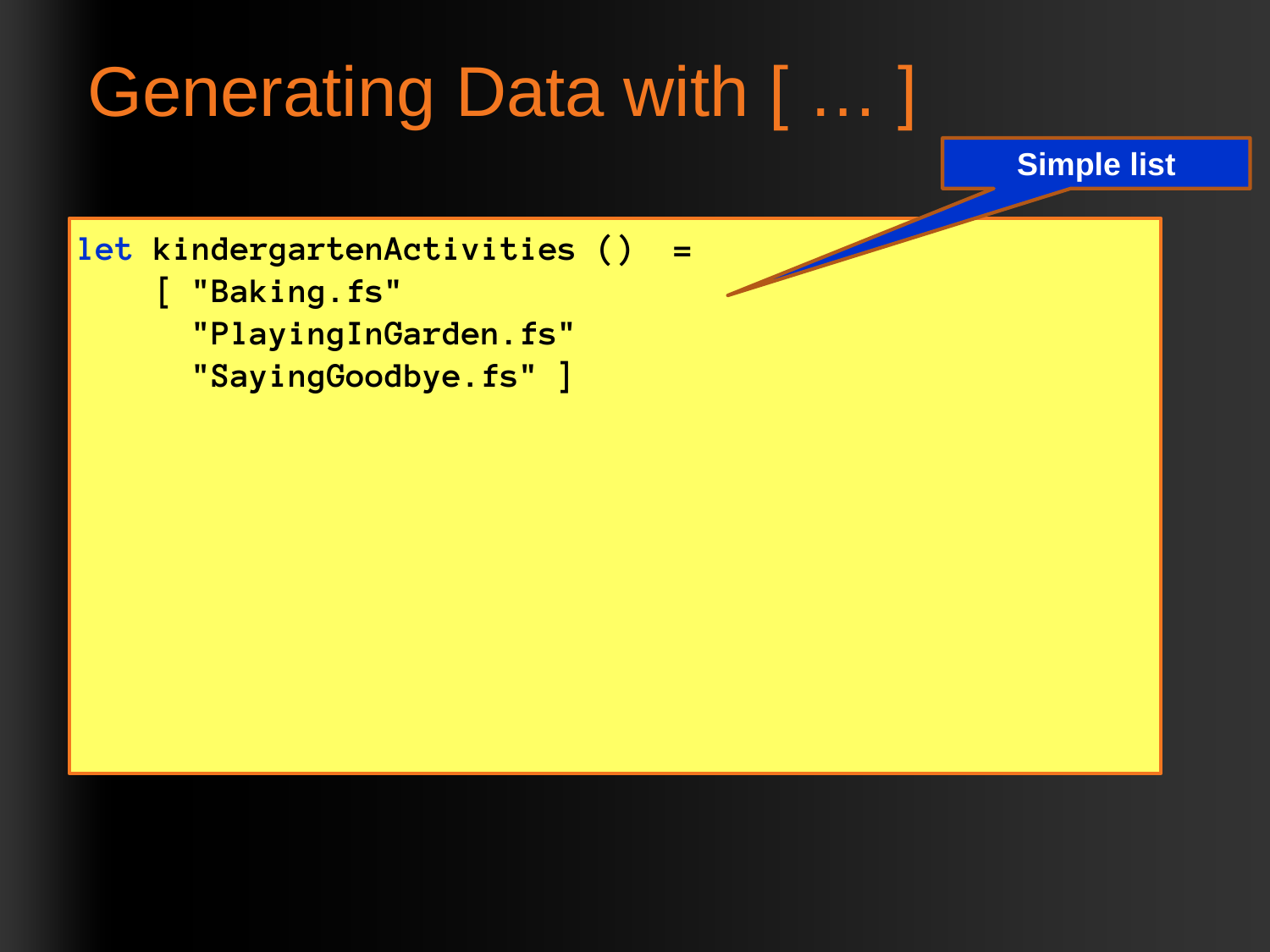

# Generating Data with [ … ]
Simple list
let kindergartenActivities ()  =
    [ "Baking.fs"
      "PlayingInGarden.fs"
      "SayingGoodbye.fs" ]